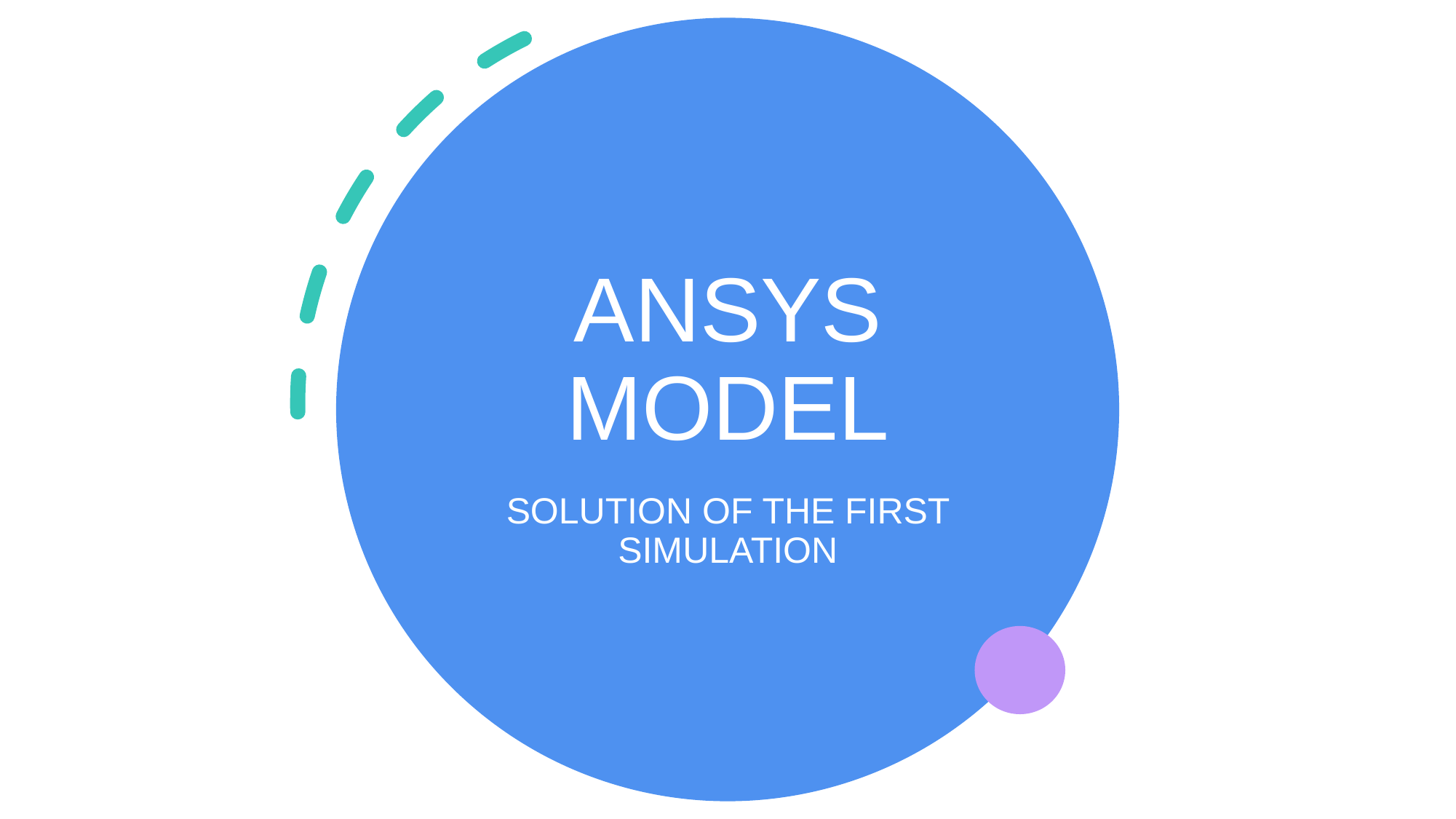

# ANSYS MODEL
SOLUTION OF THE FIRST SIMULATION